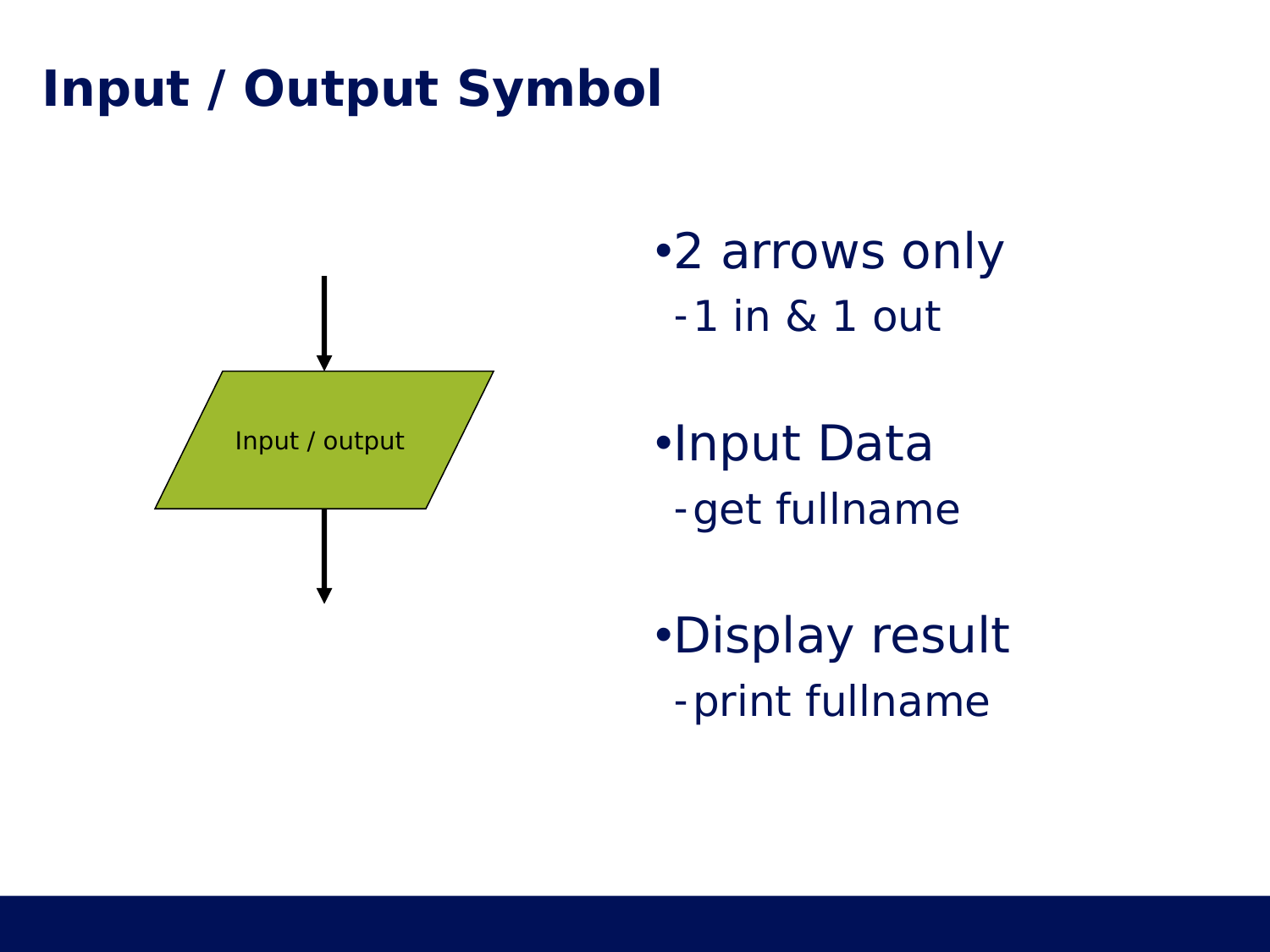

# Input / Output Symbol
2 arrows only
1 in & 1 out

Input Data
get fullname

Display result
print fullname

Input / output